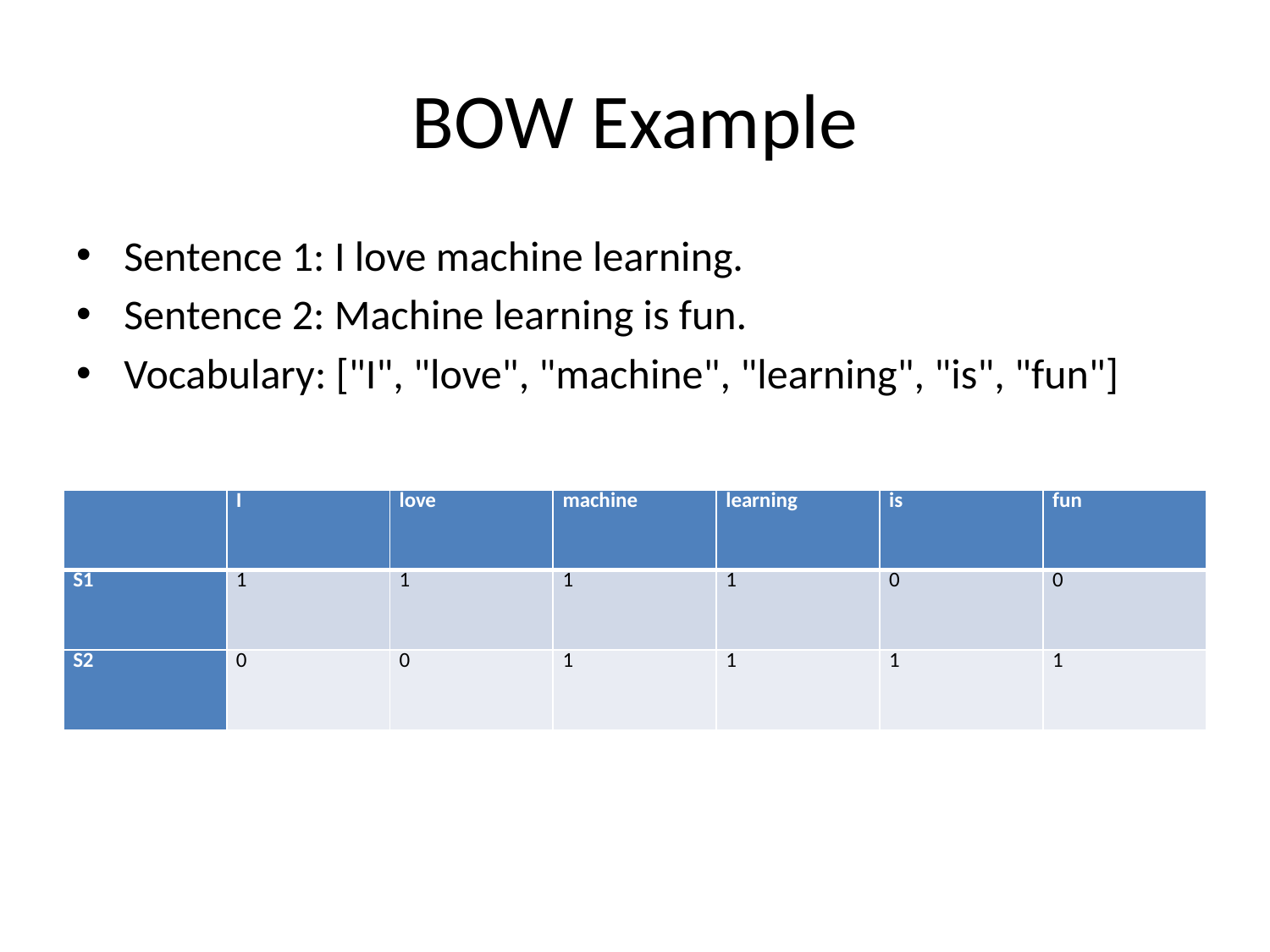

# BOW Example
Sentence 1: I love machine learning.
Sentence 2: Machine learning is fun.
Vocabulary: ["I", "love", "machine", "learning", "is", "fun"]

|  | I | love | machine | learning | is | fun |
| --- | --- | --- | --- | --- | --- | --- |
| S1 | 1 | 1 | 1 | 1 | 0 | 0 |
| S2 | 0 | 0 | 1 | 1 | 1 | 1 |